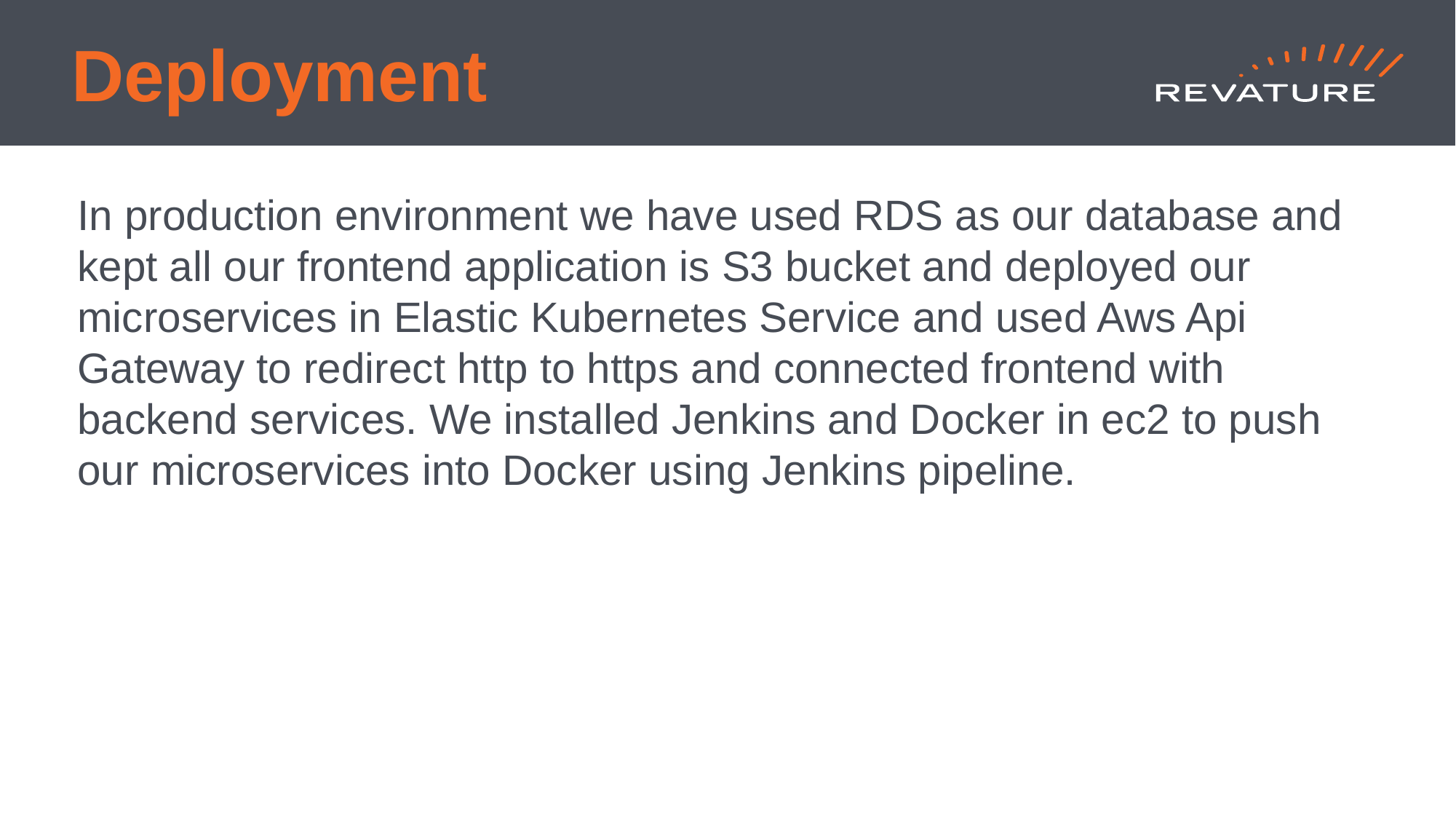

# Deployment
In production environment we have used RDS as our database and kept all our frontend application is S3 bucket and deployed our microservices in Elastic Kubernetes Service and used Aws Api Gateway to redirect http to https and connected frontend with backend services. We installed Jenkins and Docker in ec2 to push our microservices into Docker using Jenkins pipeline.